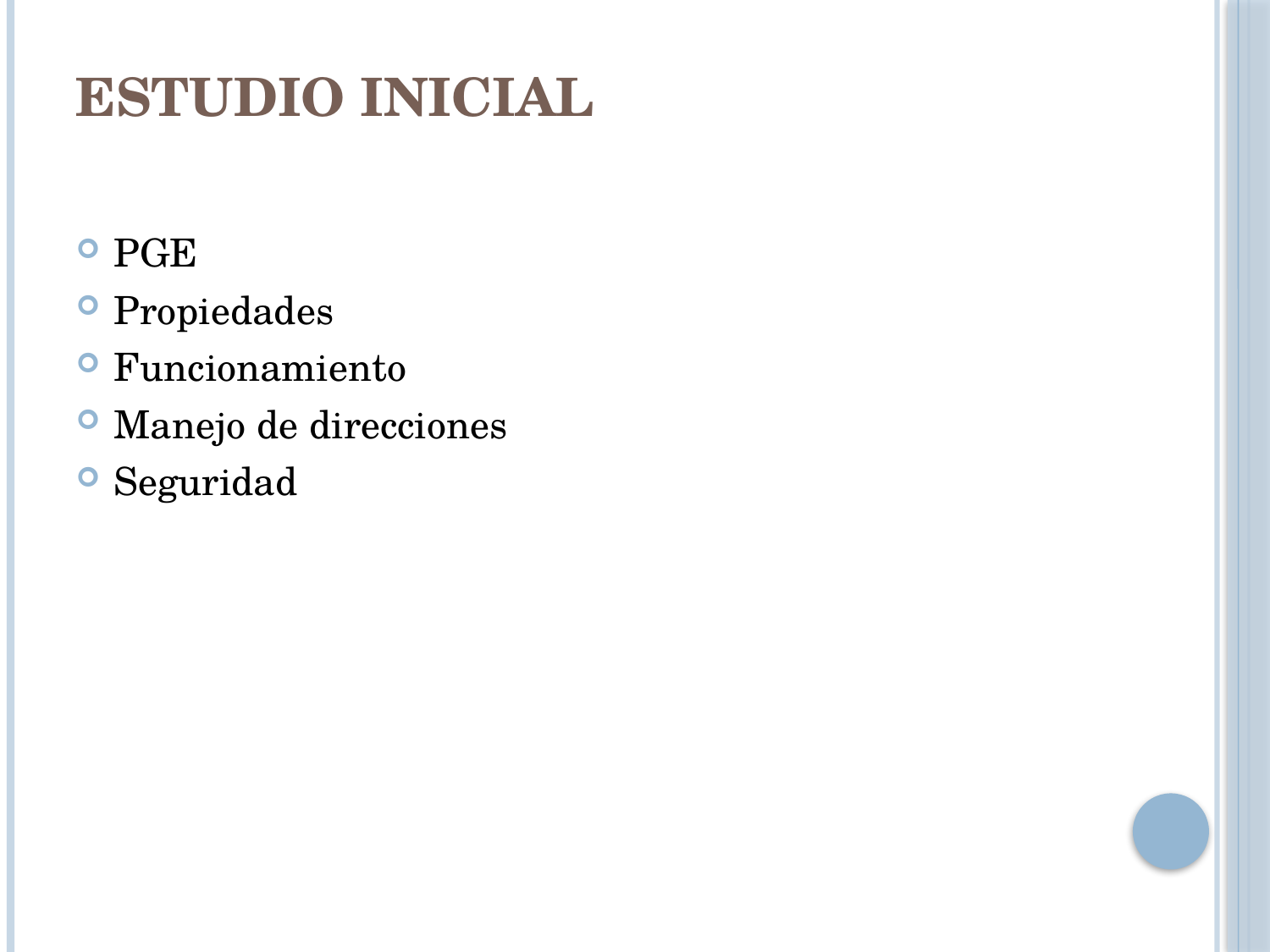

# Estudio Inicial
PGE
Propiedades
Funcionamiento
Manejo de direcciones
Seguridad